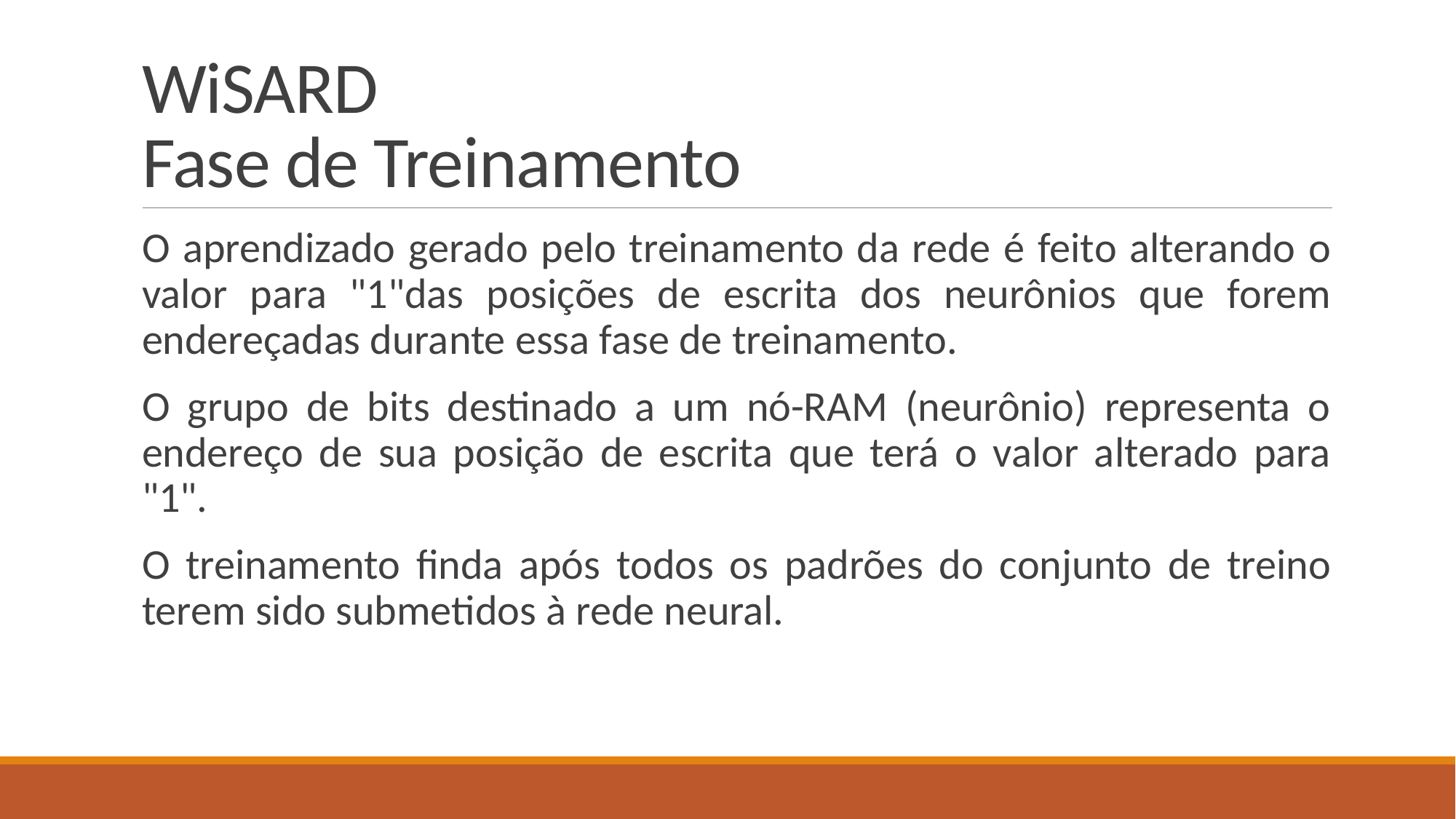

# WiSARD Fase de Treinamento
O aprendizado gerado pelo treinamento da rede é feito alterando o valor para "1"das posições de escrita dos neurônios que forem endereçadas durante essa fase de treinamento.
O grupo de bits destinado a um nó-RAM (neurônio) representa o endereço de sua posição de escrita que terá o valor alterado para "1".
O treinamento finda após todos os padrões do conjunto de treino terem sido submetidos à rede neural.